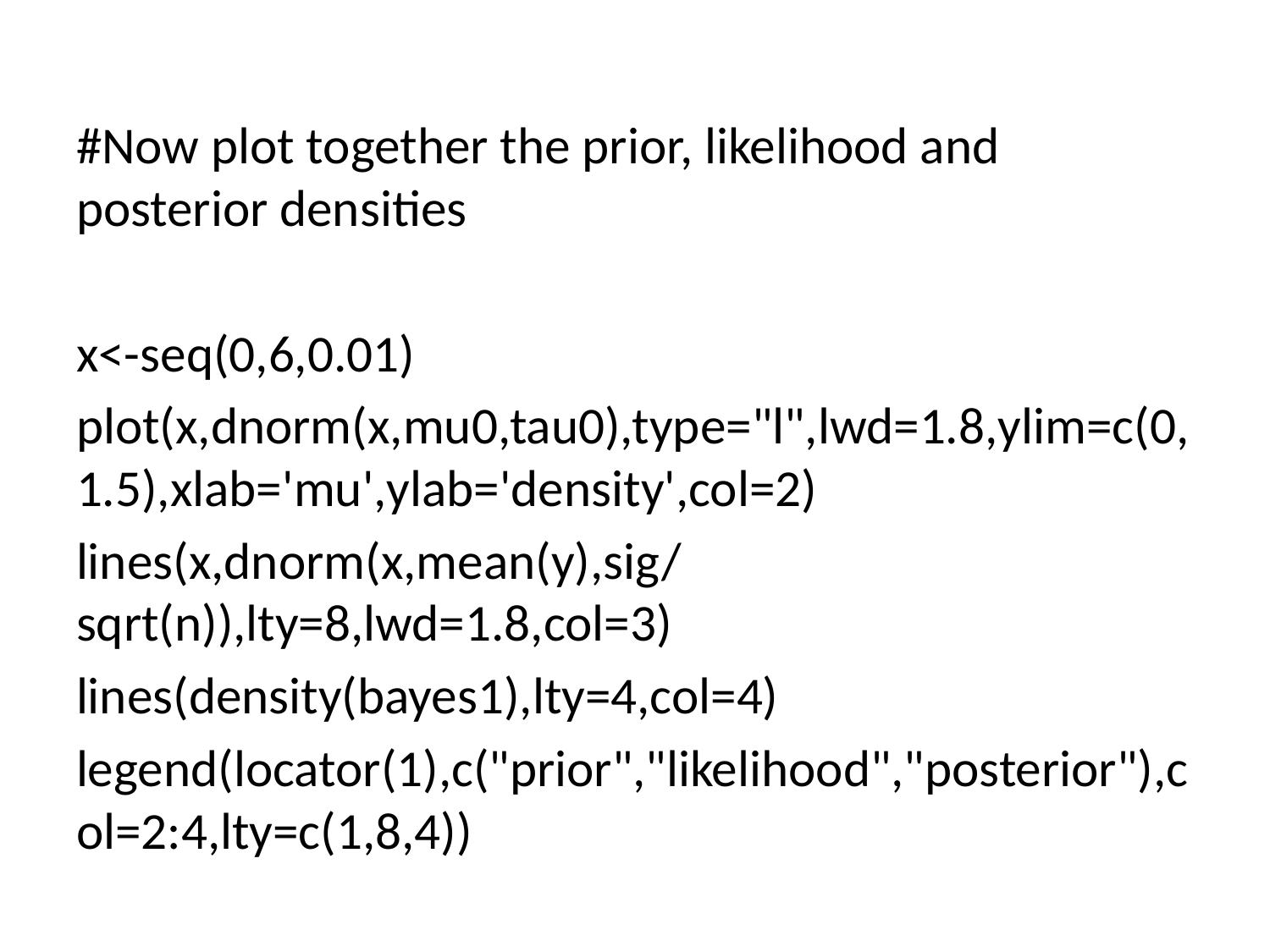

#Now plot together the prior, likelihood and posterior densities

x<-seq(0,6,0.01)
plot(x,dnorm(x,mu0,tau0),type="l",lwd=1.8,ylim=c(0,1.5),xlab='mu',ylab='density',col=2)
lines(x,dnorm(x,mean(y),sig/sqrt(n)),lty=8,lwd=1.8,col=3)
lines(density(bayes1),lty=4,col=4)
legend(locator(1),c("prior","likelihood","posterior"),col=2:4,lty=c(1,8,4))